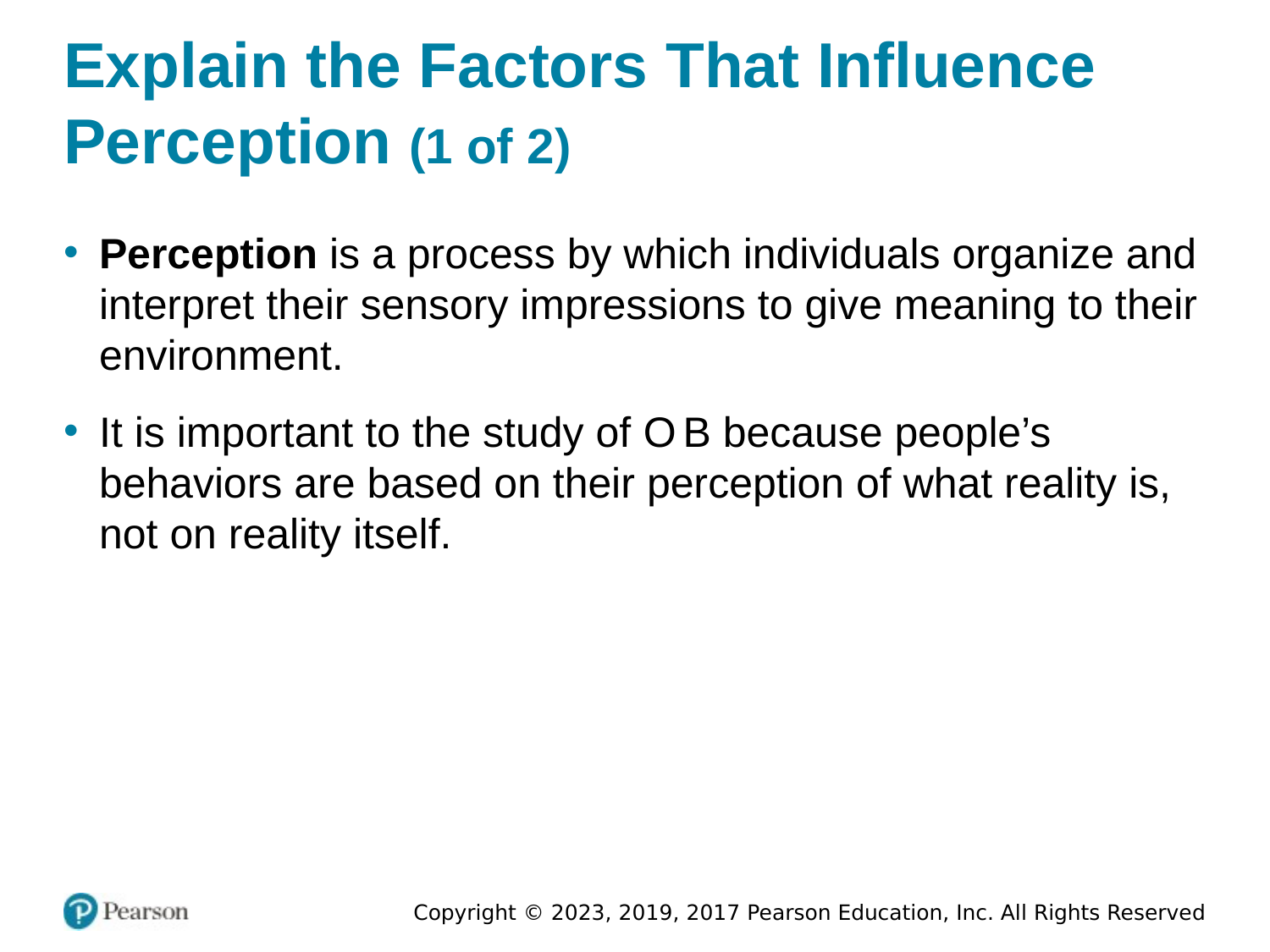

# Explain the Factors That Influence Perception (1 of 2)
Perception is a process by which individuals organize and interpret their sensory impressions to give meaning to their environment.
It is important to the study of O B because people’s behaviors are based on their perception of what reality is, not on reality itself.